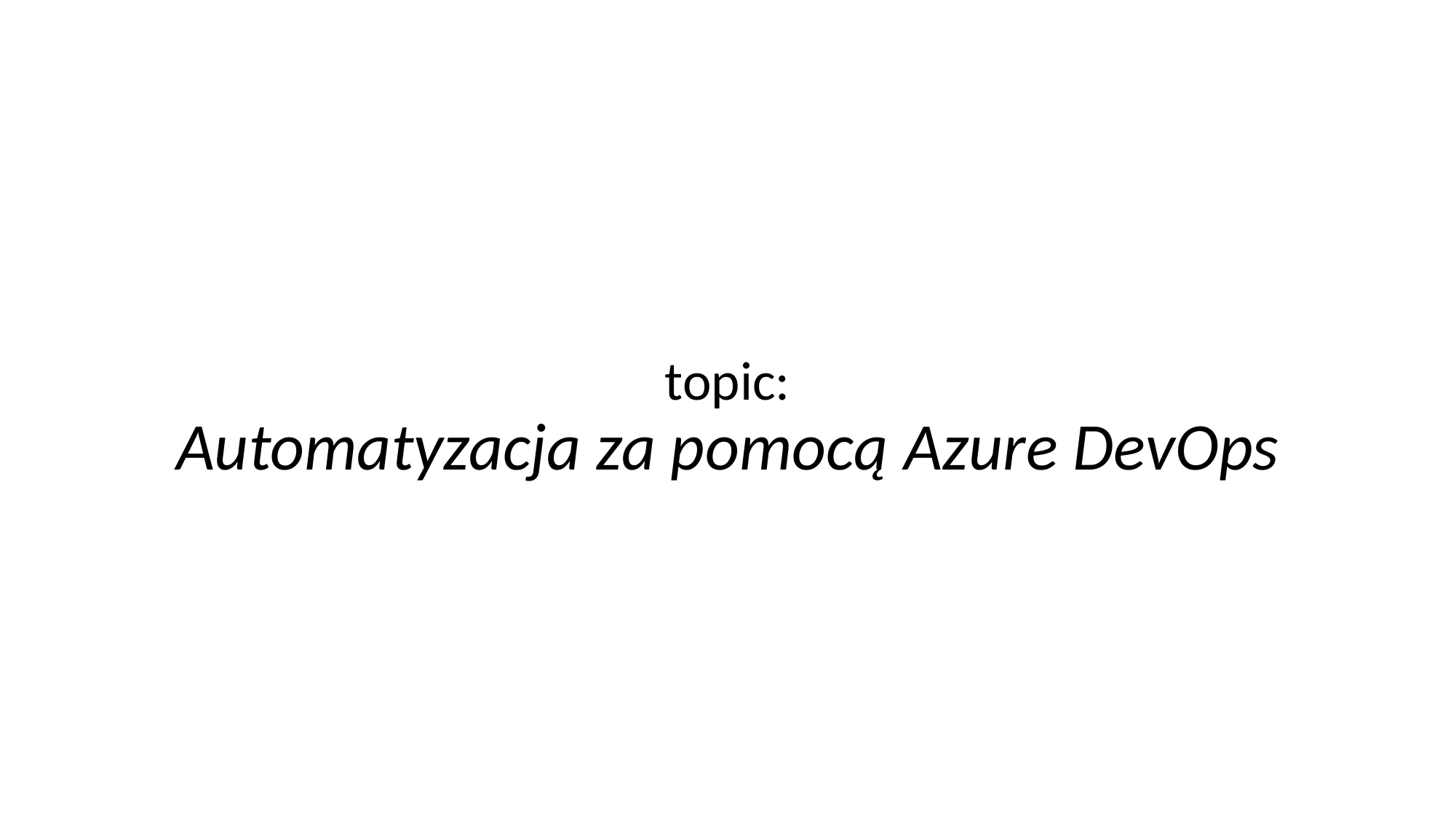

# topic: Automatyzacja za pomocą Azure DevOps